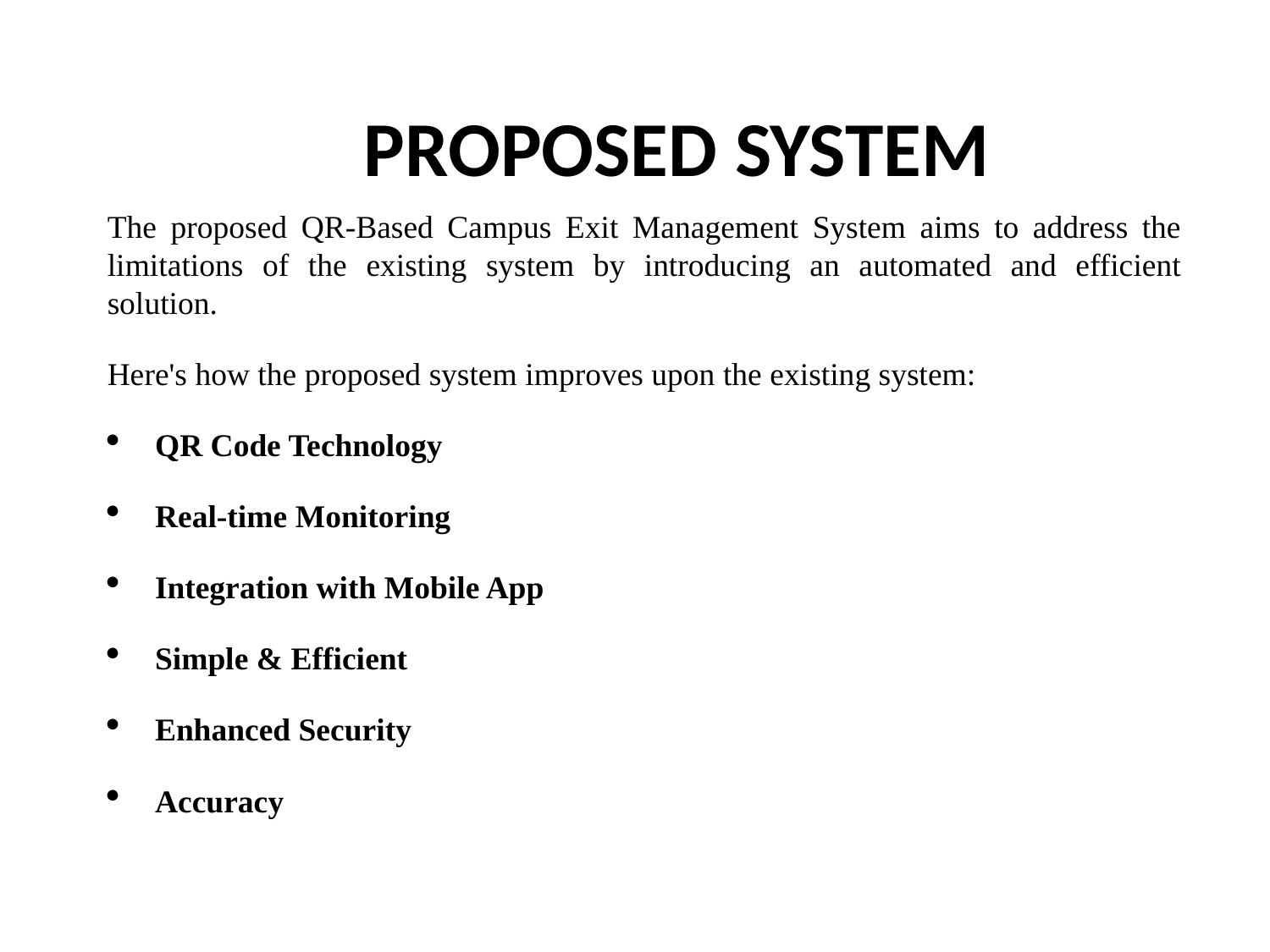

PROPOSED SYSTEM
The proposed QR-Based Campus Exit Management System aims to address the limitations of the existing system by introducing an automated and efficient solution.
Here's how the proposed system improves upon the existing system:
QR Code Technology
Real-time Monitoring
Integration with Mobile App
Simple & Efficient
Enhanced Security
Accuracy